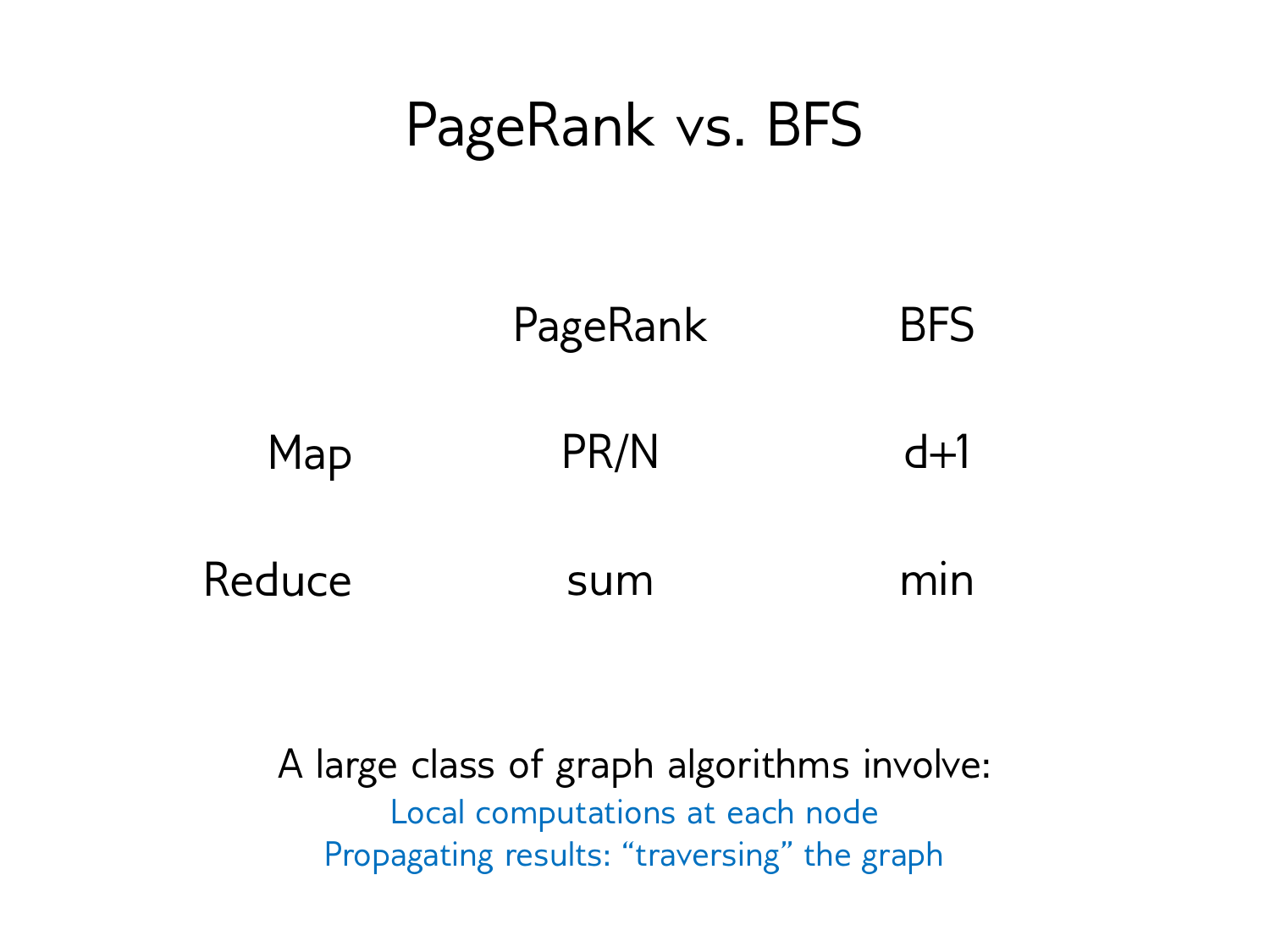

PageRank vs. BFS
PageRank
BFS
PR/N
d+1
Map
sum
min
Reduce
A large class of graph algorithms involve:
Local computations at each node
Propagating results: “traversing” the graph